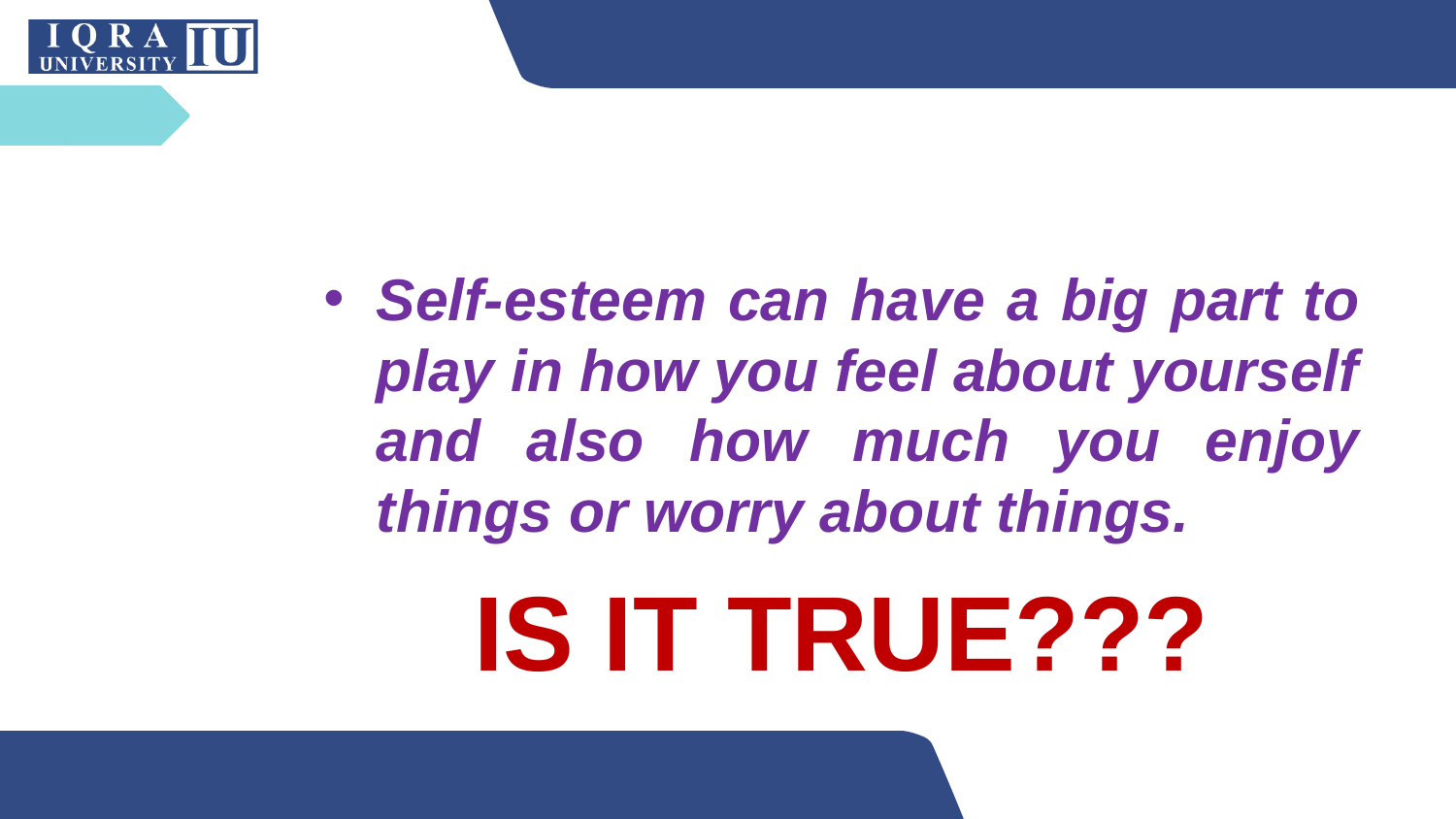

#
Self-esteem can have a big part to play in how you feel about yourself and also how much you enjoy things or worry about things.
IS IT TRUE???